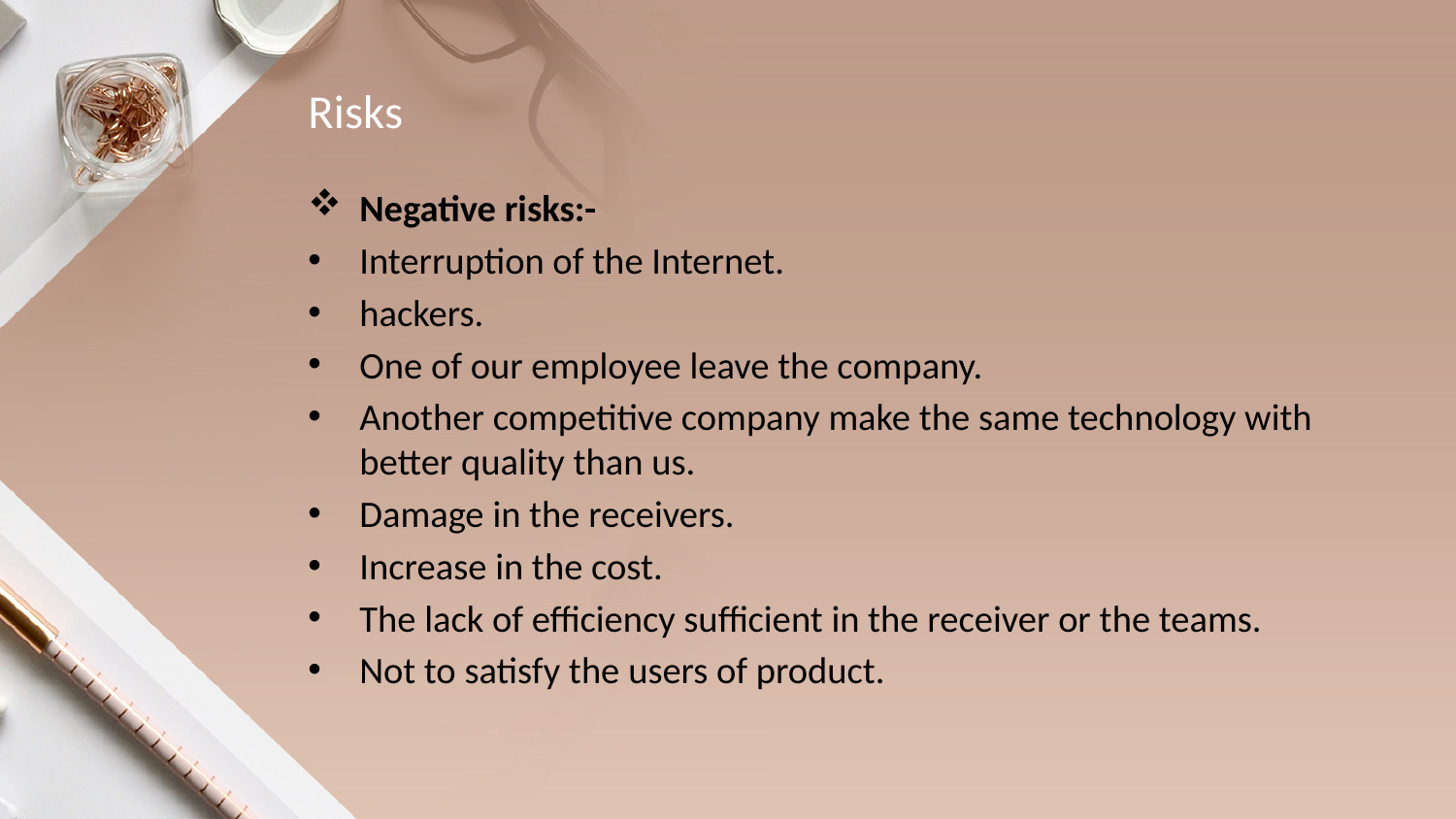

# Risks
Negative risks:-
Interruption of the Internet.
hackers.
One of our employee leave the company.
Another competitive company make the same technology with better quality than us.
Damage in the receivers.
Increase in the cost.
The lack of efficiency sufficient in the receiver or the teams.
Not to satisfy the users of product.